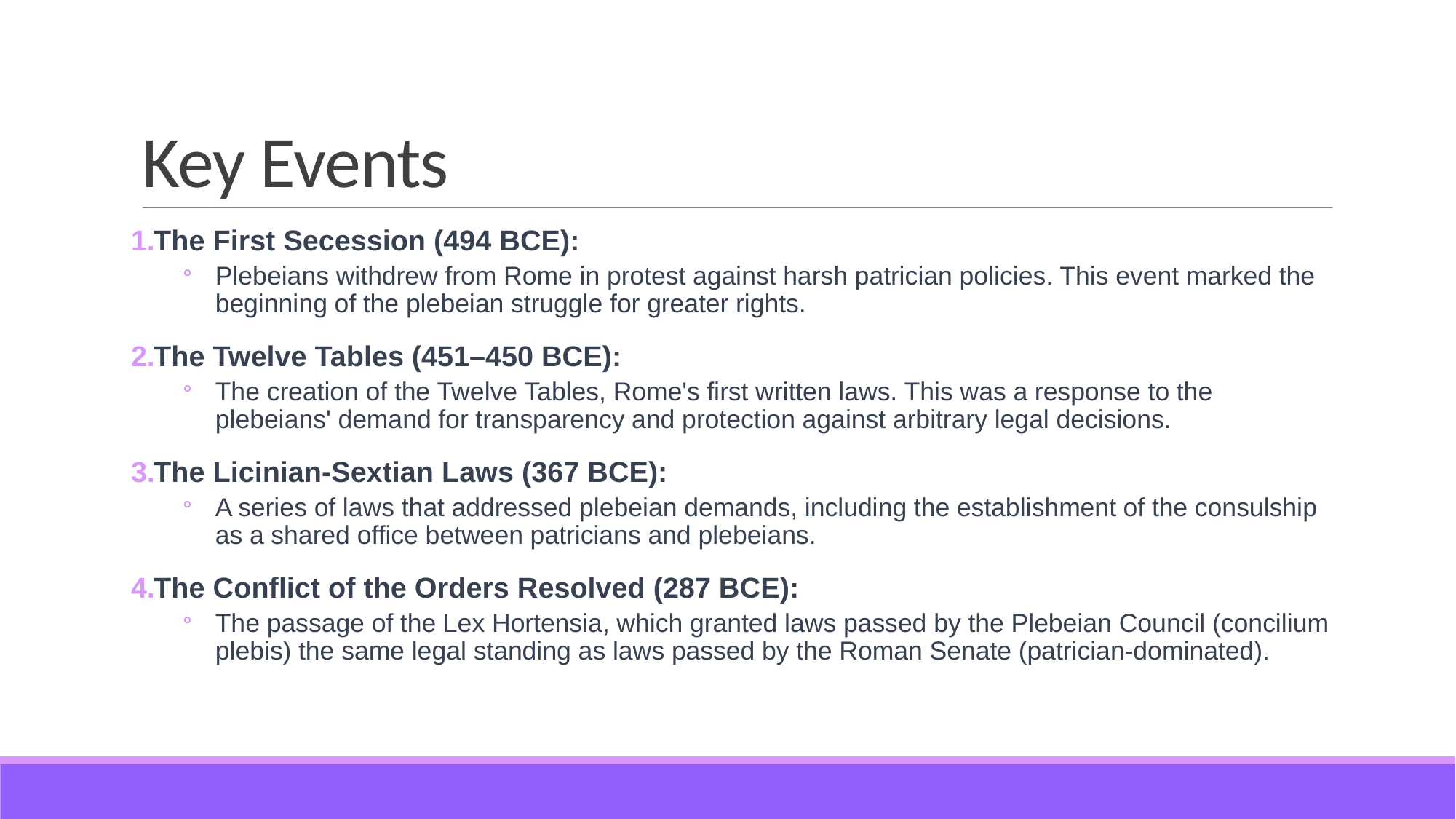

# Key Events
The First Secession (494 BCE):
Plebeians withdrew from Rome in protest against harsh patrician policies. This event marked the beginning of the plebeian struggle for greater rights.
The Twelve Tables (451–450 BCE):
The creation of the Twelve Tables, Rome's first written laws. This was a response to the plebeians' demand for transparency and protection against arbitrary legal decisions.
The Licinian-Sextian Laws (367 BCE):
A series of laws that addressed plebeian demands, including the establishment of the consulship as a shared office between patricians and plebeians.
The Conflict of the Orders Resolved (287 BCE):
The passage of the Lex Hortensia, which granted laws passed by the Plebeian Council (concilium plebis) the same legal standing as laws passed by the Roman Senate (patrician-dominated).